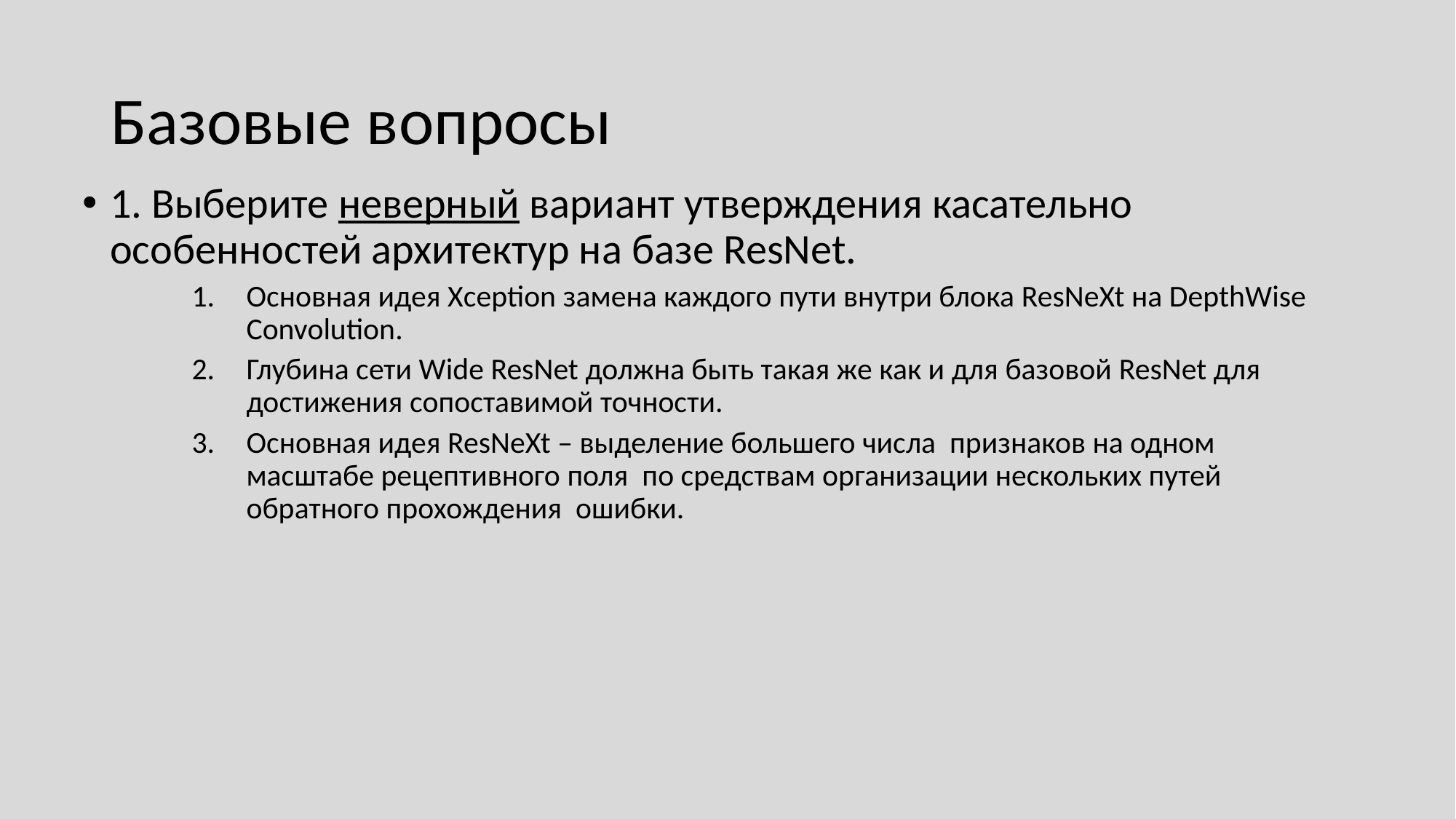

# Базовые вопросы
1. Выберите неверный вариант утверждения касательно особенностей архитектур на базе ResNet.
Основная идея Xception замена каждого пути внутри блока ResNeXt на DepthWise Convolution.
Глубина сети Wide ResNet должна быть такая же как и для базовой ResNet для достижения сопоставимой точности.
Основная идея ResNeXt – выделение большего числа  признаков на одном масштабе рецептивного поля  по средствам организации нескольких путей обратного прохождения  ошибки.